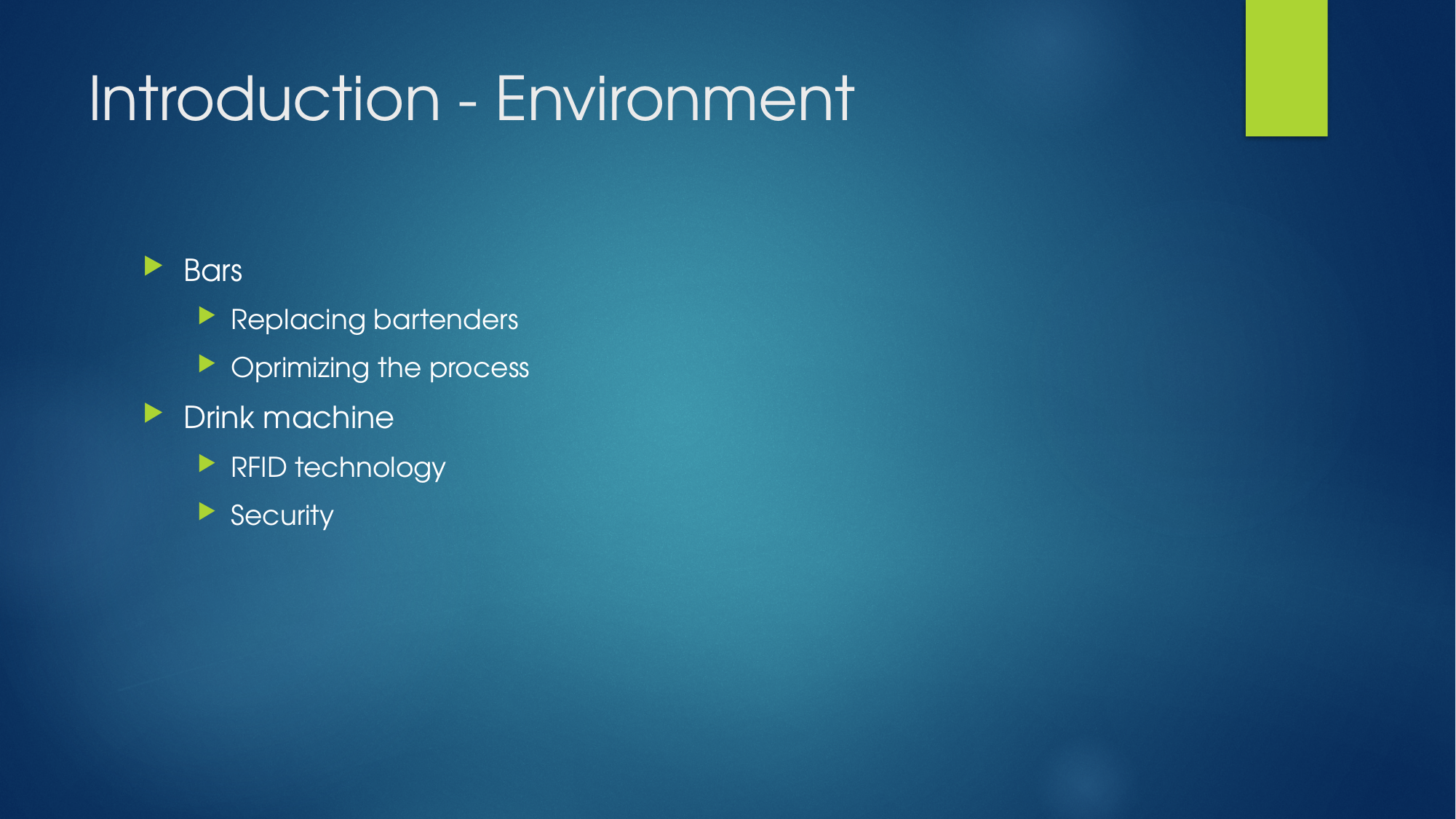

# Introduction - Environment
Bars
Replacing bartenders
Oprimizing the process
Drink machine
RFID technology
Security